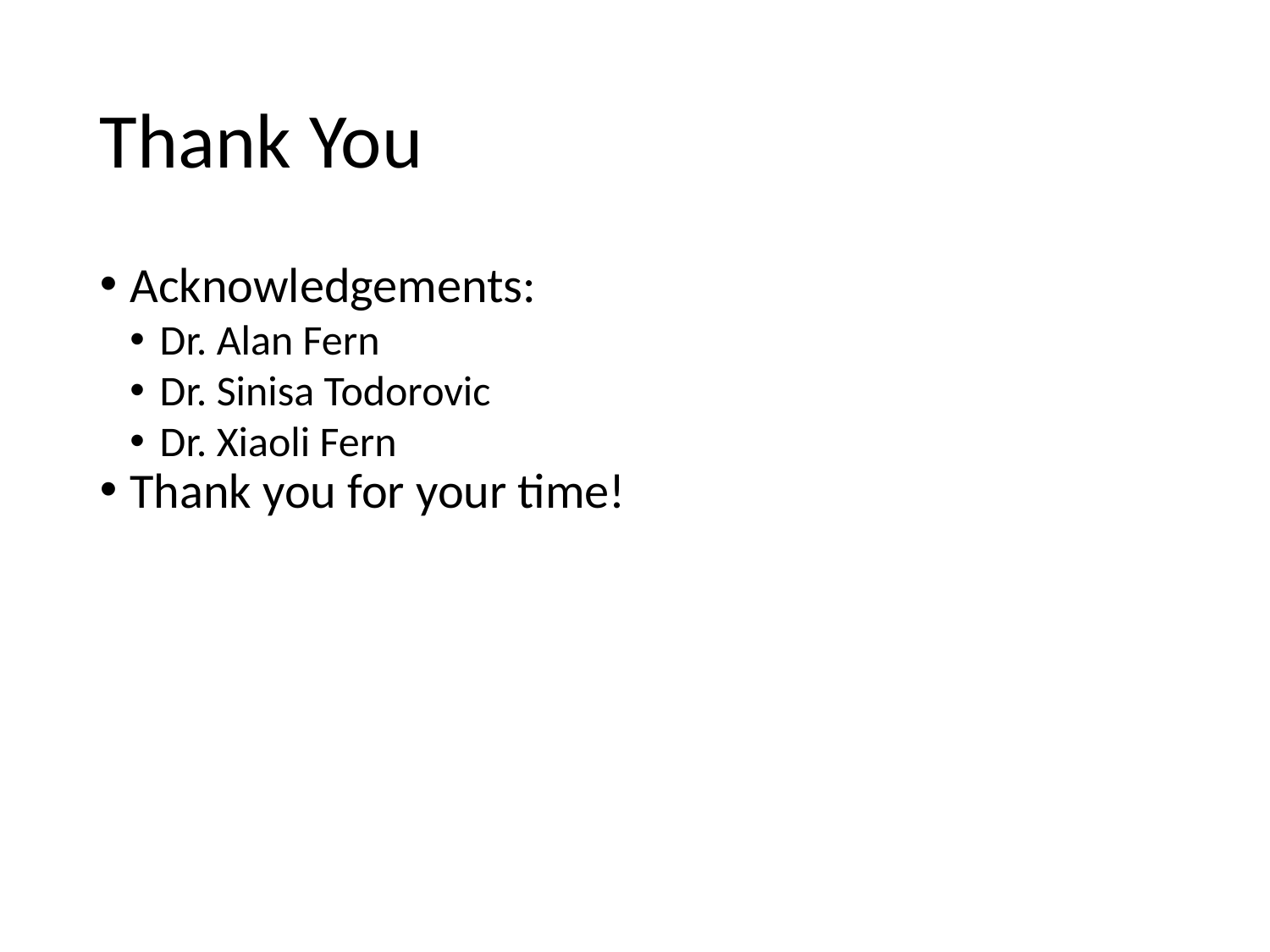

Thank You
Acknowledgements:
Dr. Alan Fern
Dr. Sinisa Todorovic
Dr. Xiaoli Fern
Thank you for your time!